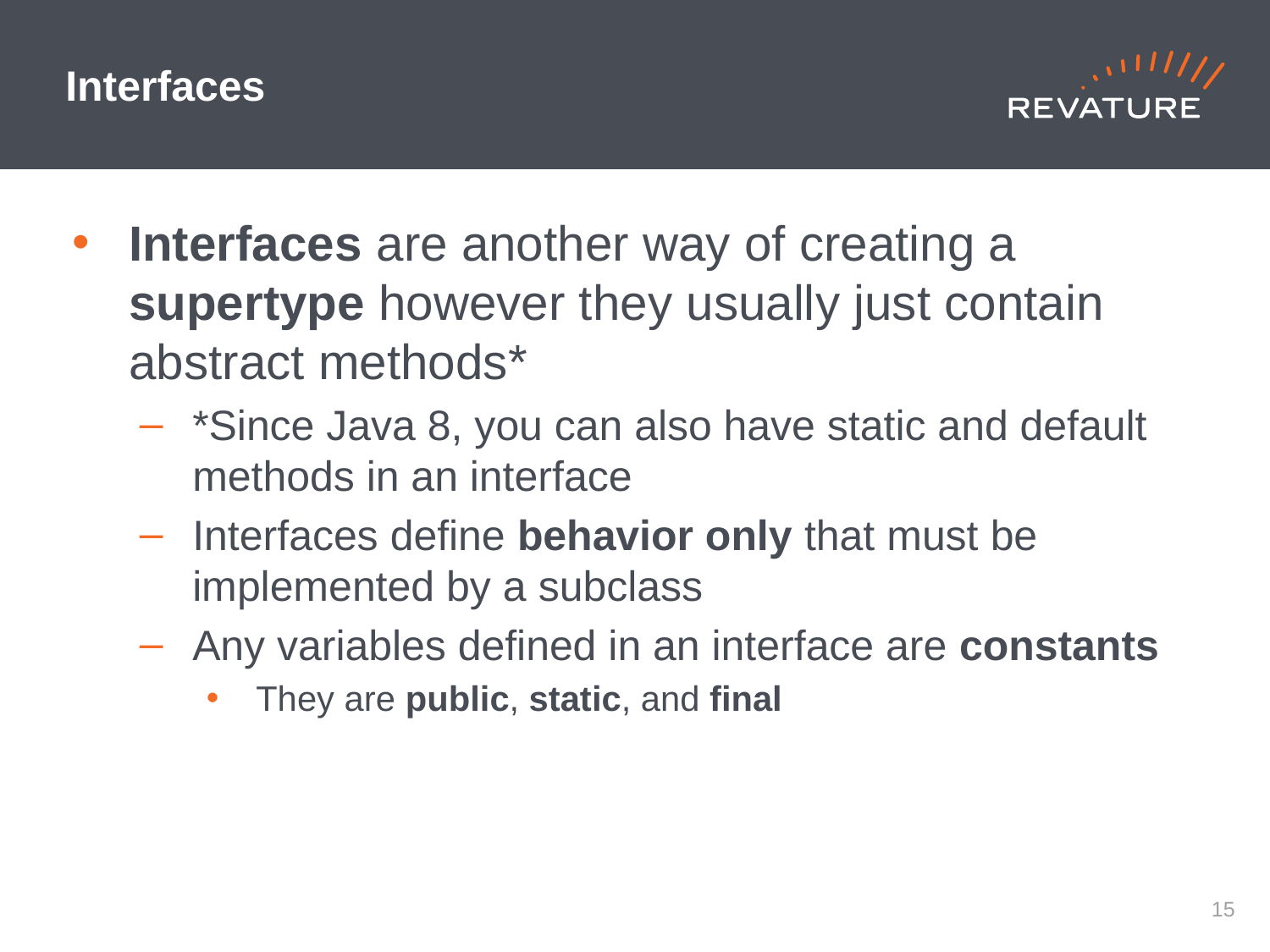

# Interfaces
Interfaces are another way of creating a supertype however they usually just contain abstract methods*
*Since Java 8, you can also have static and default methods in an interface
Interfaces define behavior only that must be implemented by a subclass
Any variables defined in an interface are constants
They are public, static, and final
15